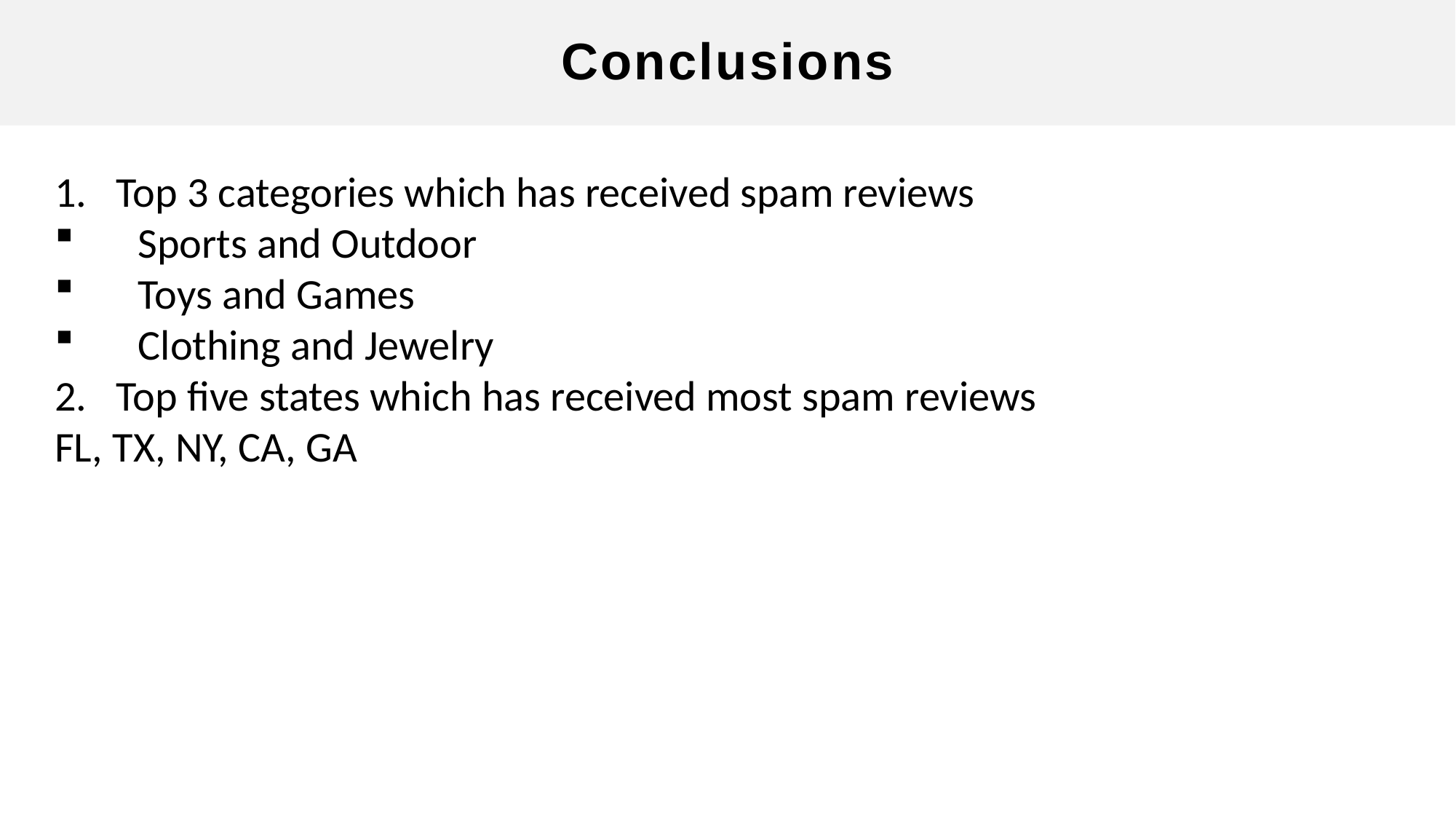

# Conclusions
Top 3 categories which has received spam reviews
   Sports and Outdoor
   Toys and Games
   Clothing and Jewelry
Top five states which has received most spam reviews
FL, TX, NY, CA, GA